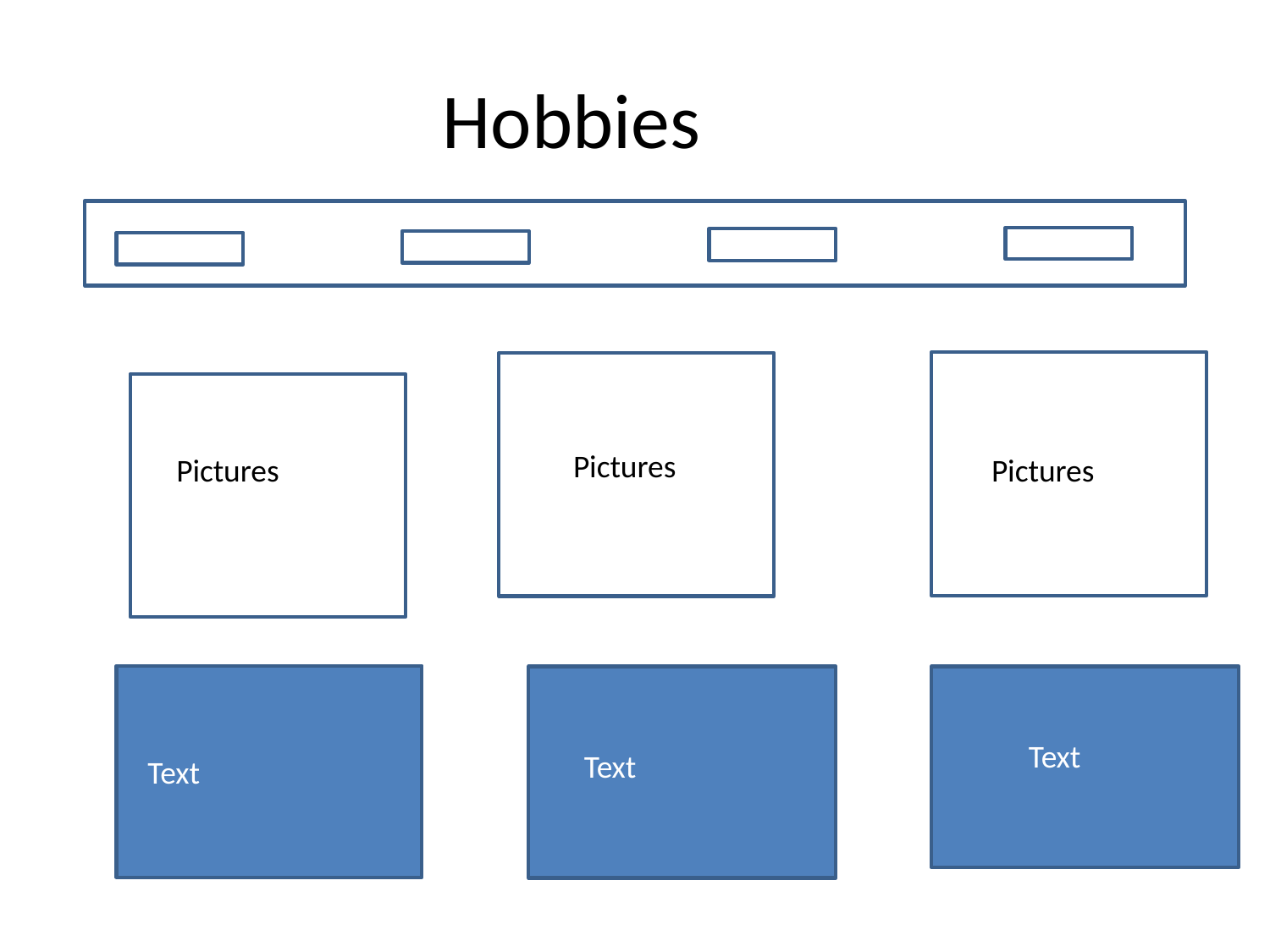

Hobbies

Pictures
Pictures
Pictures

Text
Text
Text